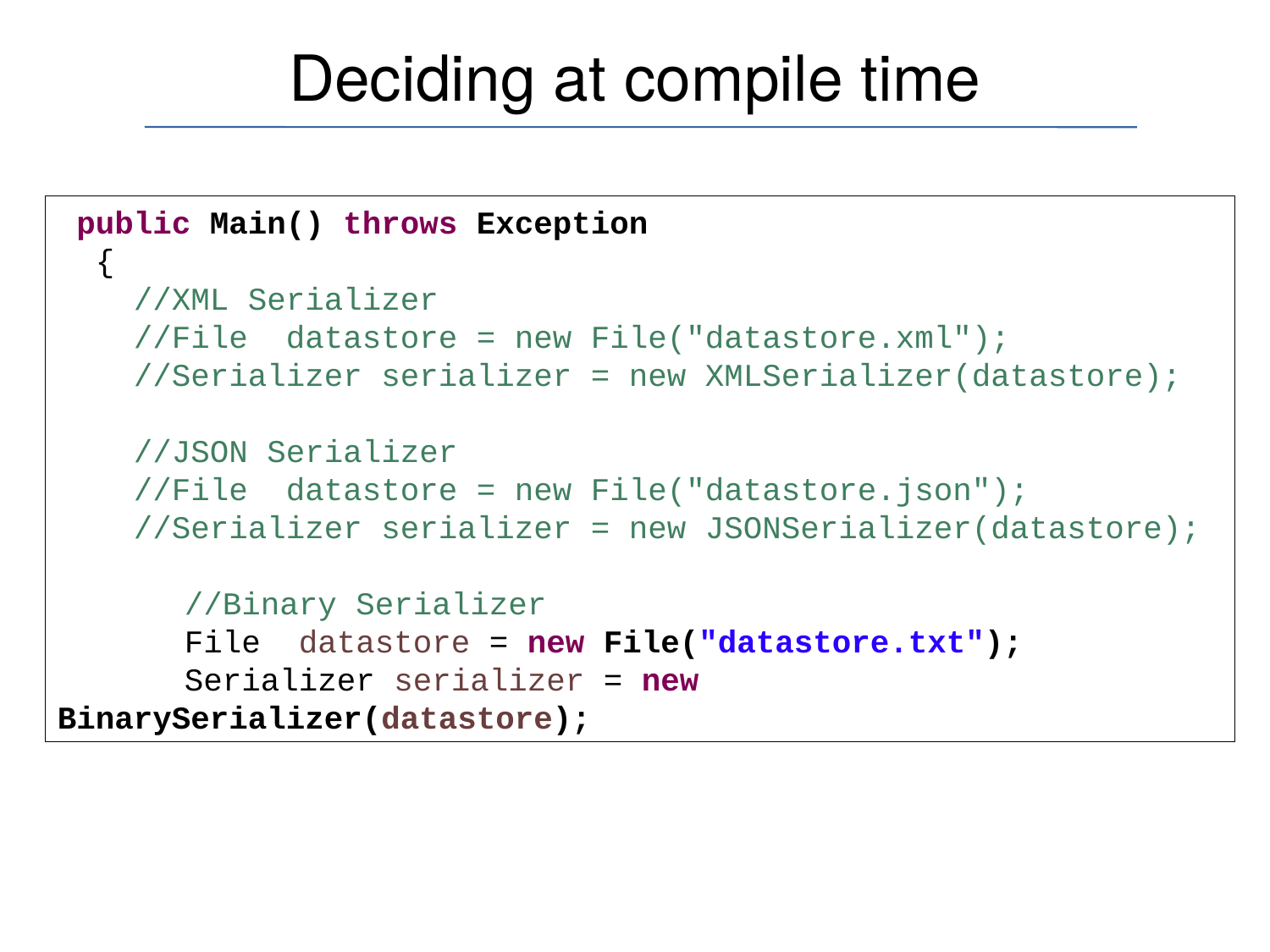

# Deciding at compile time
 public Main() throws Exception
  {
    //XML Serializer
    //File  datastore = new File("datastore.xml");
    //Serializer serializer = new XMLSerializer(datastore);

    //JSON Serializer
    //File  datastore = new File("datastore.json");
    //Serializer serializer = new JSONSerializer(datastore);

	//Binary Serializer
	File  datastore = new File("datastore.txt");
	Serializer serializer = new BinarySerializer(datastore);